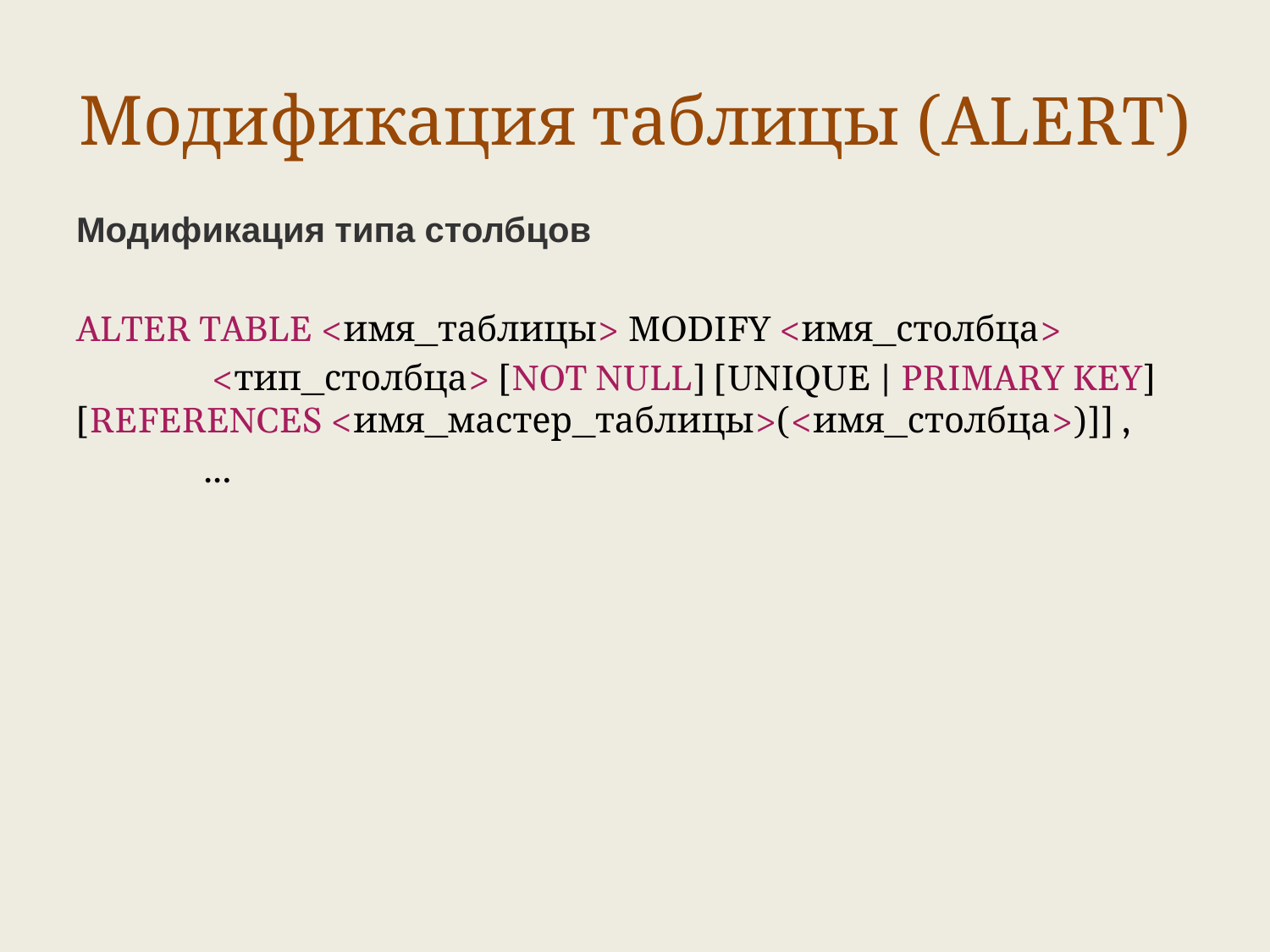

# Модификация таблицы (ALERT)
Модификация типа столбцов

ALTER TABLE <имя_таблицы> MODIFY <имя_столбца>
	 <тип_столбца> [NOT NULL] [UNIQUE | PRIMARY KEY] 	[REFERENCES <имя_мастер_таблицы>(<имя_столбца>)]] ,
	...